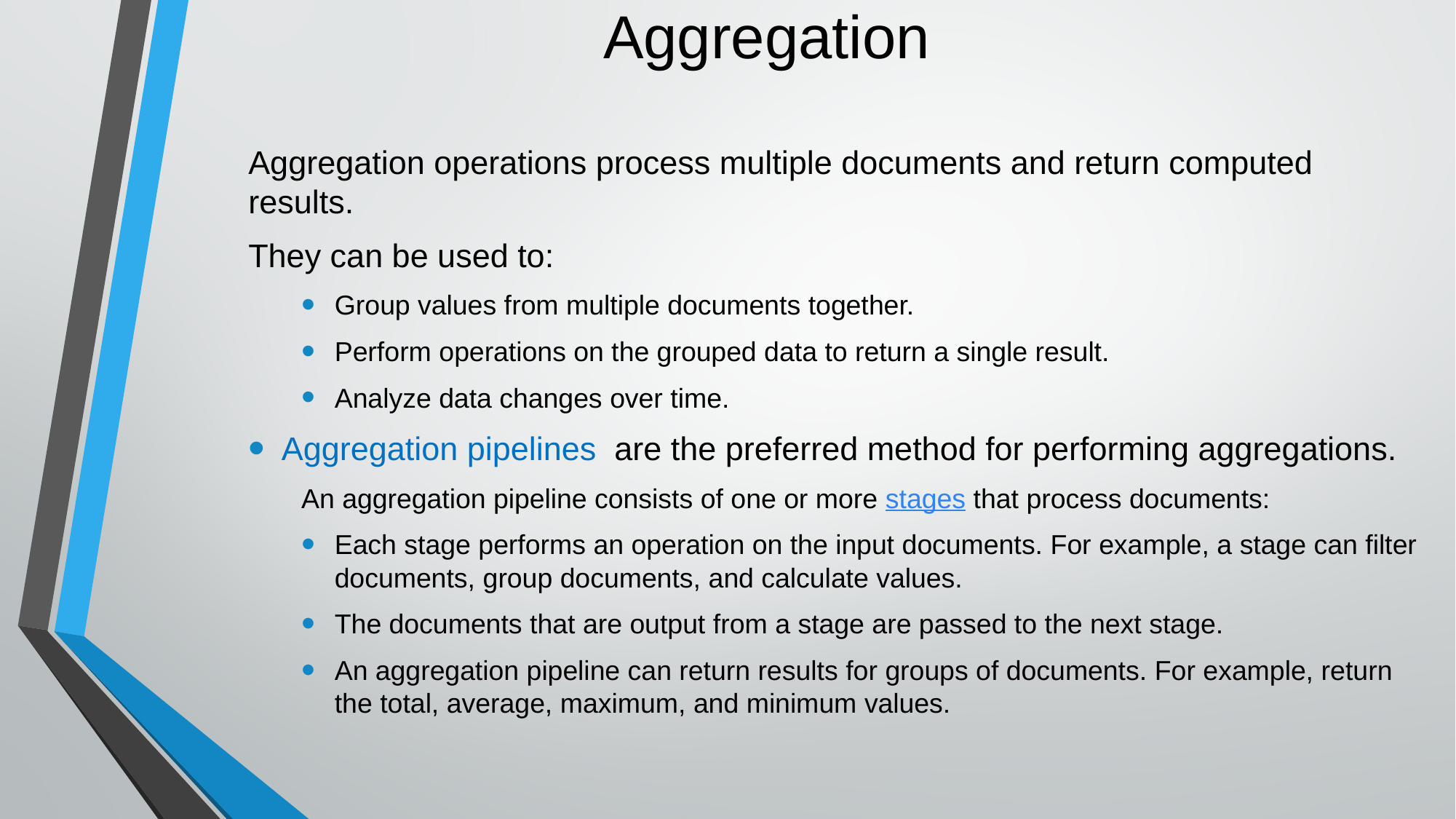

# Aggregation

Aggregation operations process multiple documents and return computed results.
They can be used to:
Group values from multiple documents together.
Perform operations on the grouped data to return a single result.
Analyze data changes over time.
Aggregation pipelines  are the preferred method for performing aggregations.
An aggregation pipeline consists of one or more stages that process documents:
Each stage performs an operation on the input documents. For example, a stage can filter documents, group documents, and calculate values.
The documents that are output from a stage are passed to the next stage.
An aggregation pipeline can return results for groups of documents. For example, return the total, average, maximum, and minimum values.